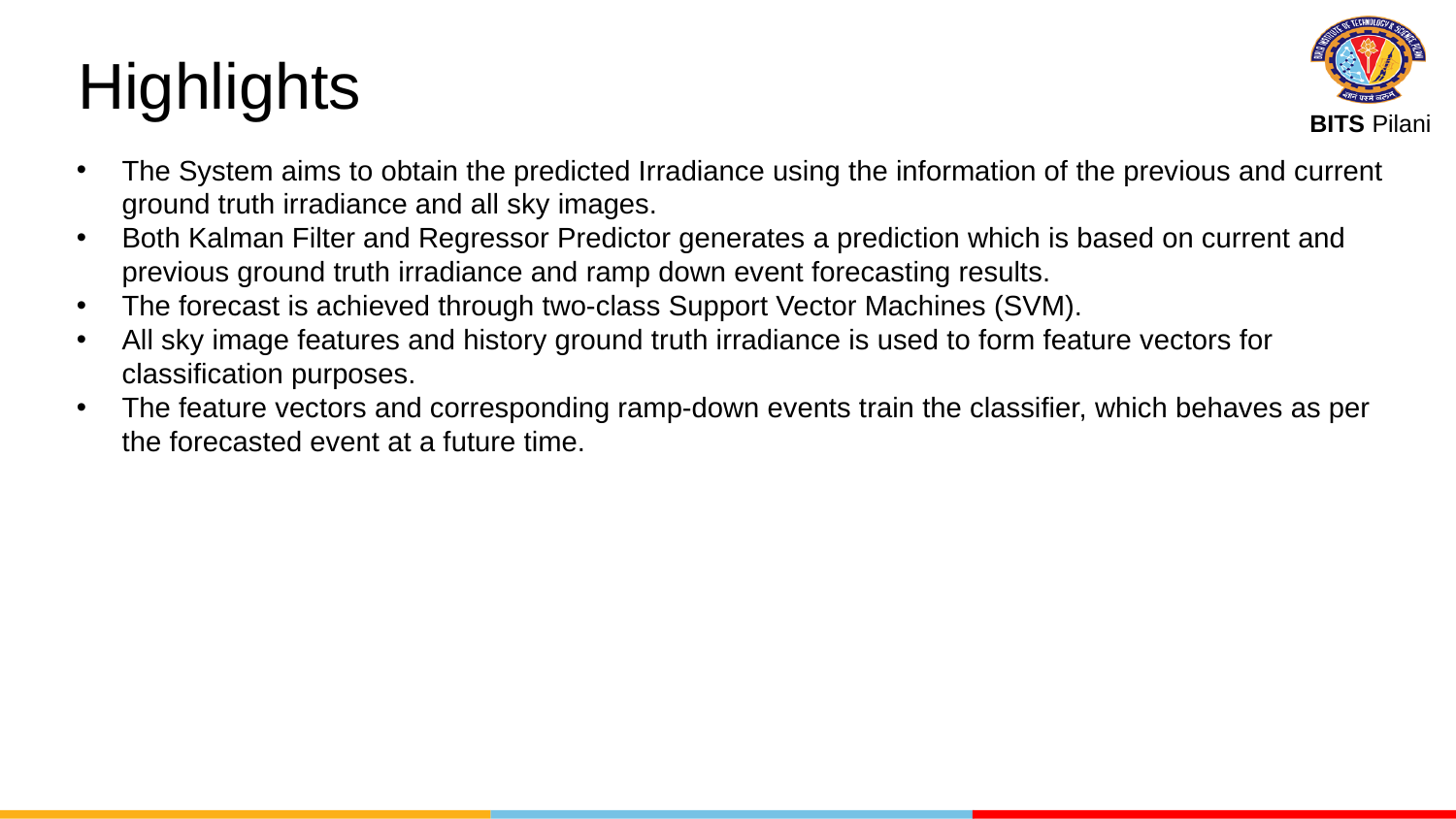

# Highlights
The System aims to obtain the predicted Irradiance using the information of the previous and current ground truth irradiance and all sky images.
Both Kalman Filter and Regressor Predictor generates a prediction which is based on current and previous ground truth irradiance and ramp down event forecasting results.
The forecast is achieved through two-class Support Vector Machines (SVM).
All sky image features and history ground truth irradiance is used to form feature vectors for classification purposes.
The feature vectors and corresponding ramp-down events train the classifier, which behaves as per the forecasted event at a future time.